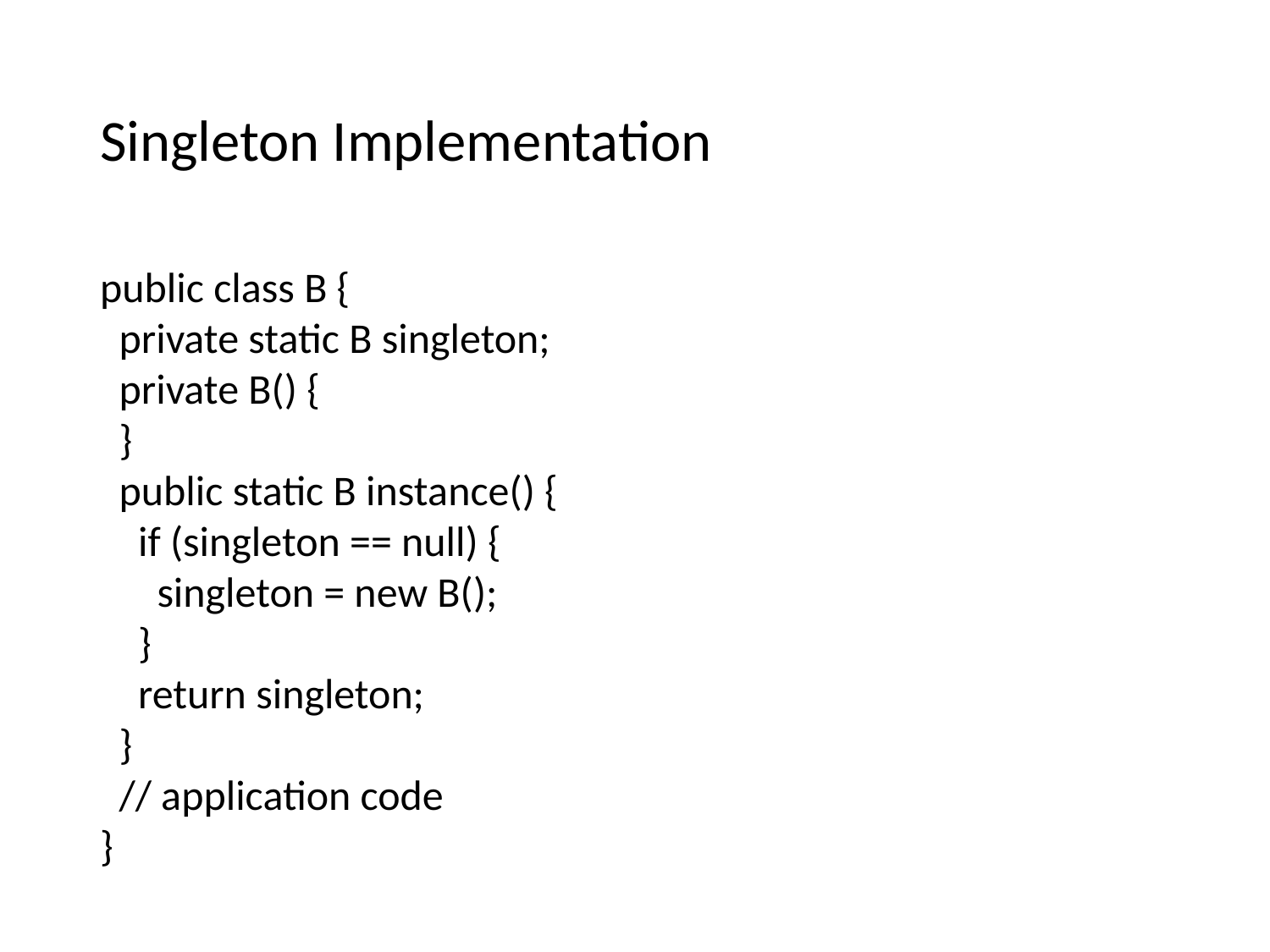

# Singleton Implementation
public class B {
  private static B singleton;
  private B() {
  }
  public static B instance() {
    if (singleton == null) {
      singleton = new B();
    }
    return singleton;
  }
  // application code
}